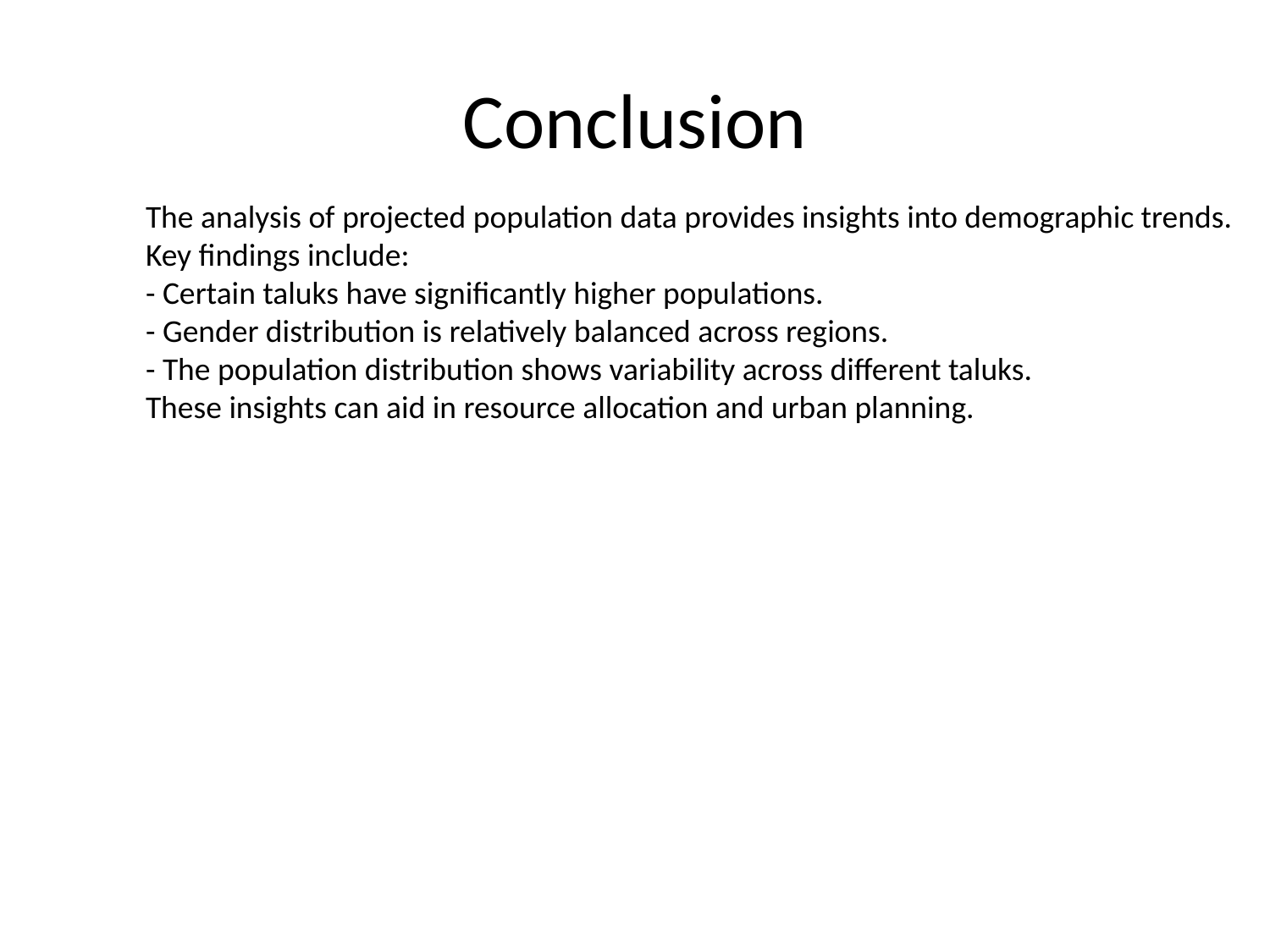

# Conclusion
The analysis of projected population data provides insights into demographic trends.
Key findings include:
- Certain taluks have significantly higher populations.
- Gender distribution is relatively balanced across regions.
- The population distribution shows variability across different taluks.
These insights can aid in resource allocation and urban planning.